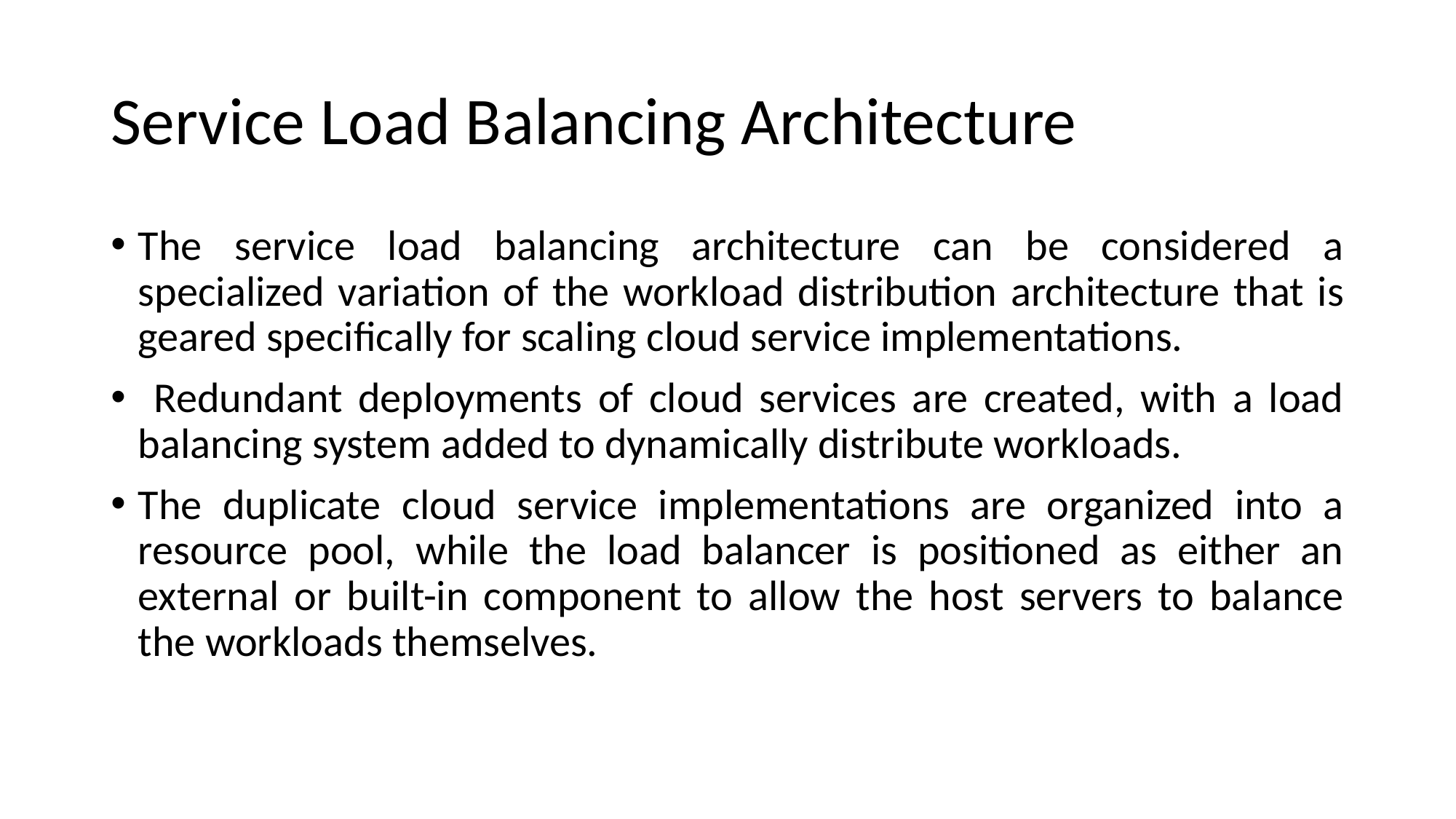

# Service Load Balancing Architecture
The service load balancing architecture can be considered a specialized variation of the workload distribution architecture that is geared specifically for scaling cloud service implementations.
 Redundant deployments of cloud services are created, with a load balancing system added to dynamically distribute workloads.
The duplicate cloud service implementations are organized into a resource pool, while the load balancer is positioned as either an external or built-in component to allow the host servers to balance the workloads themselves.